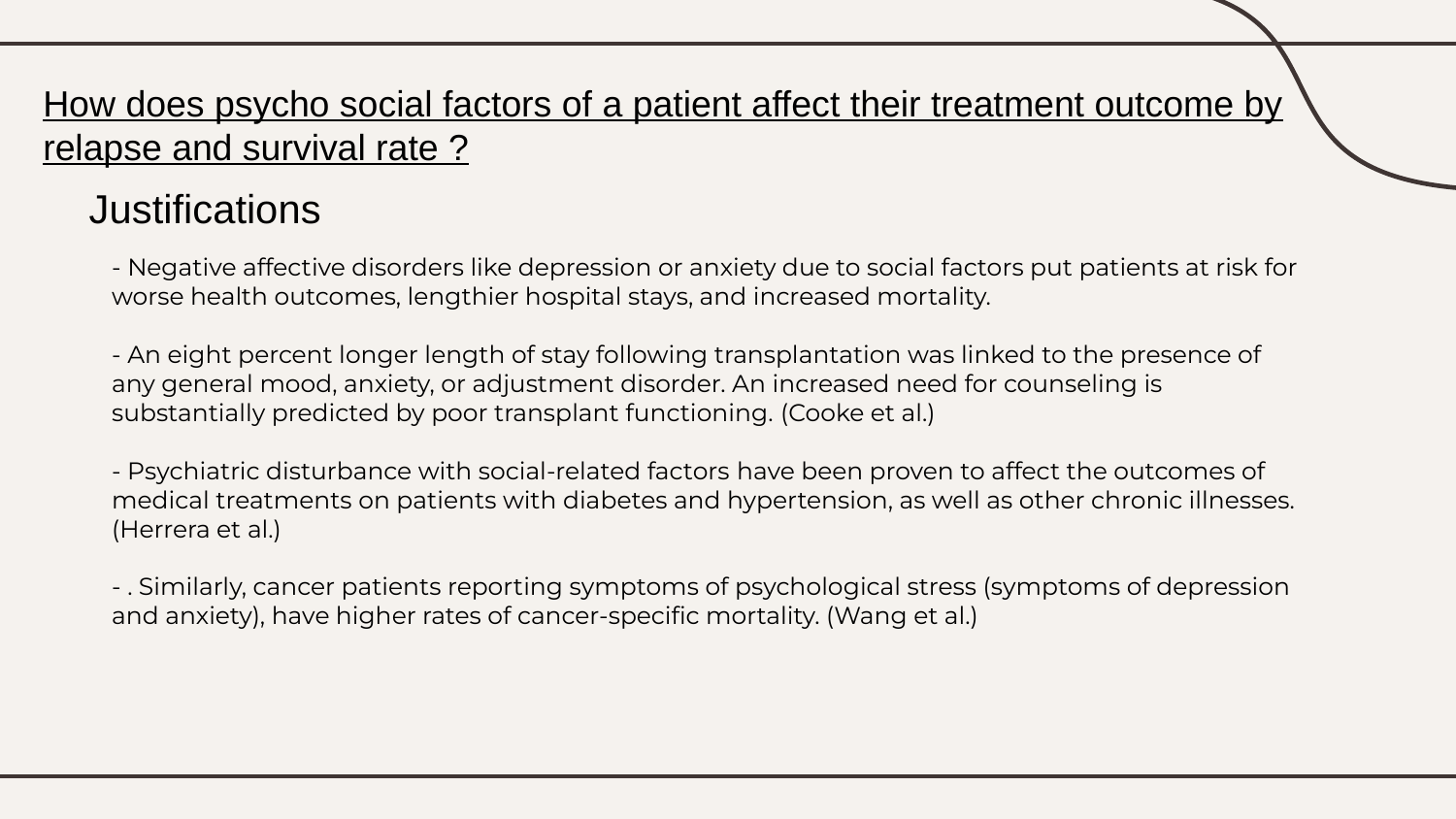

How does psycho social factors of a patient affect their treatment outcome by relapse and survival rate ?
# Justifications​
- Negative affective disorders like depression or anxiety due to social factors put patients at risk for worse health outcomes, lengthier hospital stays, and increased mortality.

- An eight percent longer length of stay following transplantation was linked to the presence of any general mood, anxiety, or adjustment disorder. An increased need for counseling is substantially predicted by poor transplant functioning.​ (Cooke et al.)

- Psychiatric disturbance with social-related factors have been proven to affect the outcomes of medical treatments on patients with diabetes and hypertension, as well as other chronic illnesses. (Herrera et al.)
​
- . Similarly, cancer patients reporting symptoms of psychological stress (symptoms of depression and anxiety), have higher rates of cancer-specific mortality. (Wang et al.) ​

​